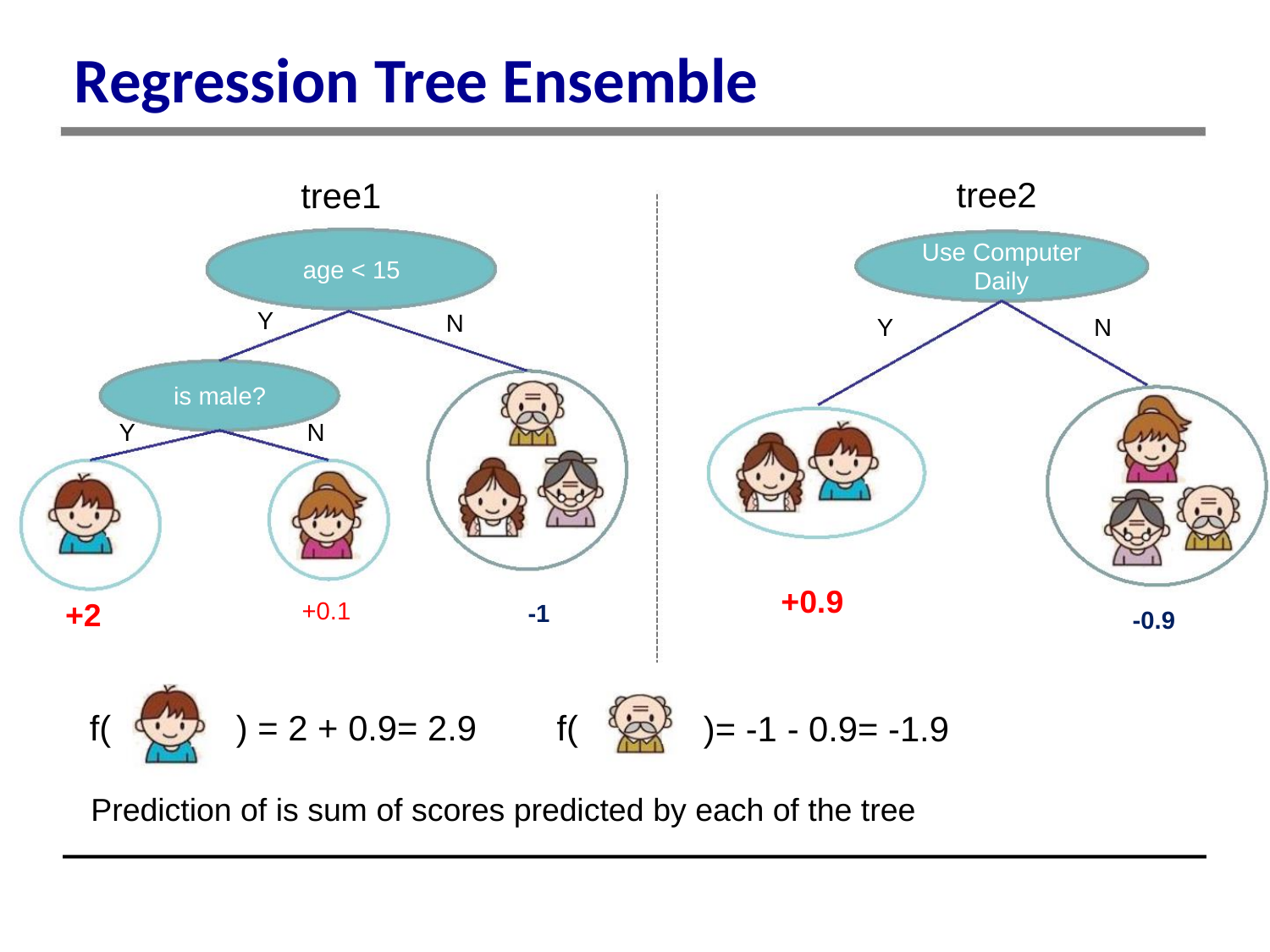

Regression Tree Ensemble
tree2
tree1
Use Computer
Daily
age < 15
Y
N
Y
N
is male?
N
Y
+0.9
+0.1
+2
-1
-0.9
f(
) = 2 + 0.9= 2.9
f(
)= -1 - 0.9= -1.9
Prediction of is sum of scores predicted by each of the tree